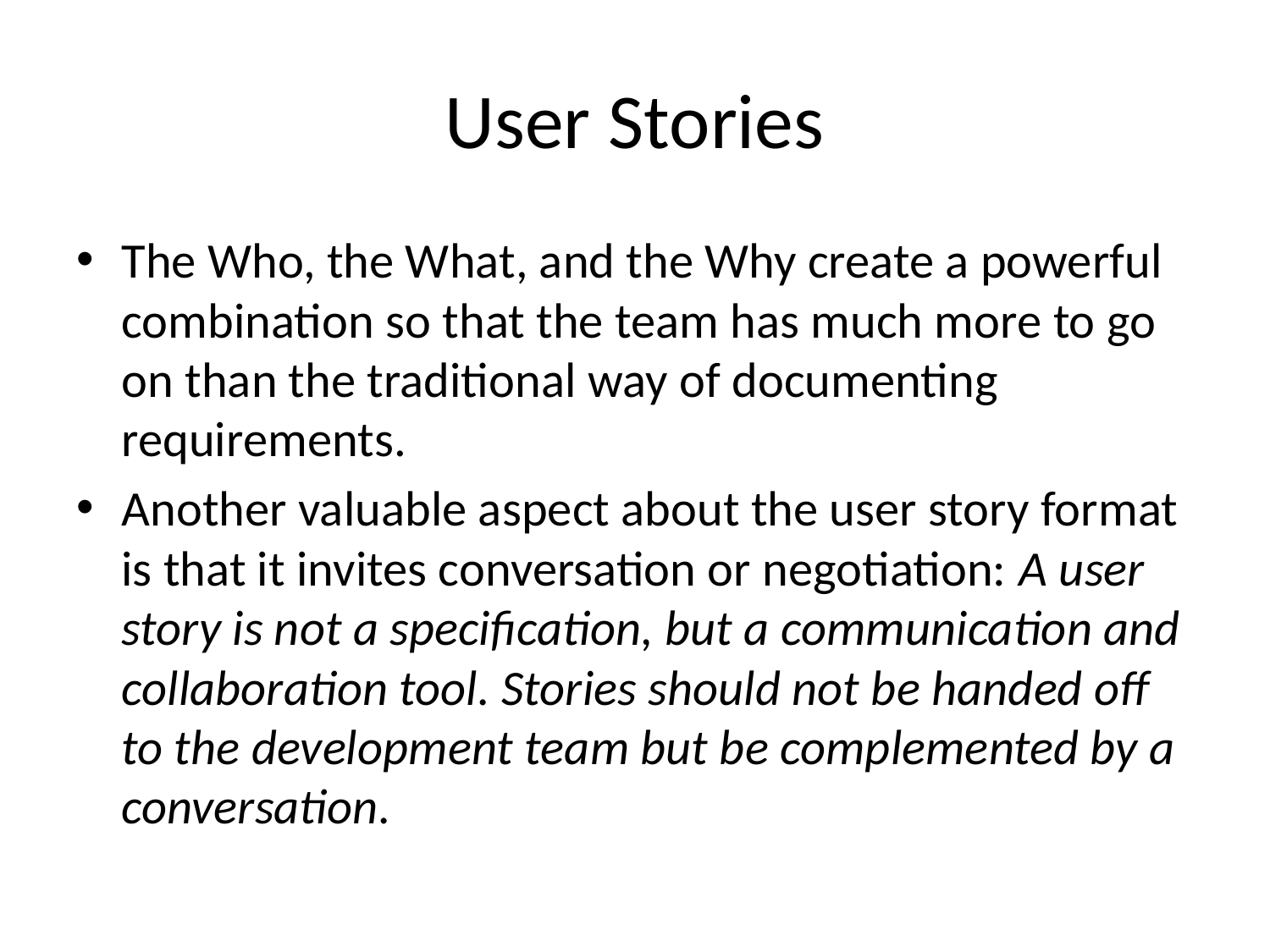

# User Stories
The Who, the What, and the Why create a powerful combination so that the team has much more to go on than the traditional way of documenting requirements.
Another valuable aspect about the user story format is that it invites conversation or negotiation: A user story is not a specification, but a communication and collaboration tool. Stories should not be handed off to the development team but be complemented by a conversation.